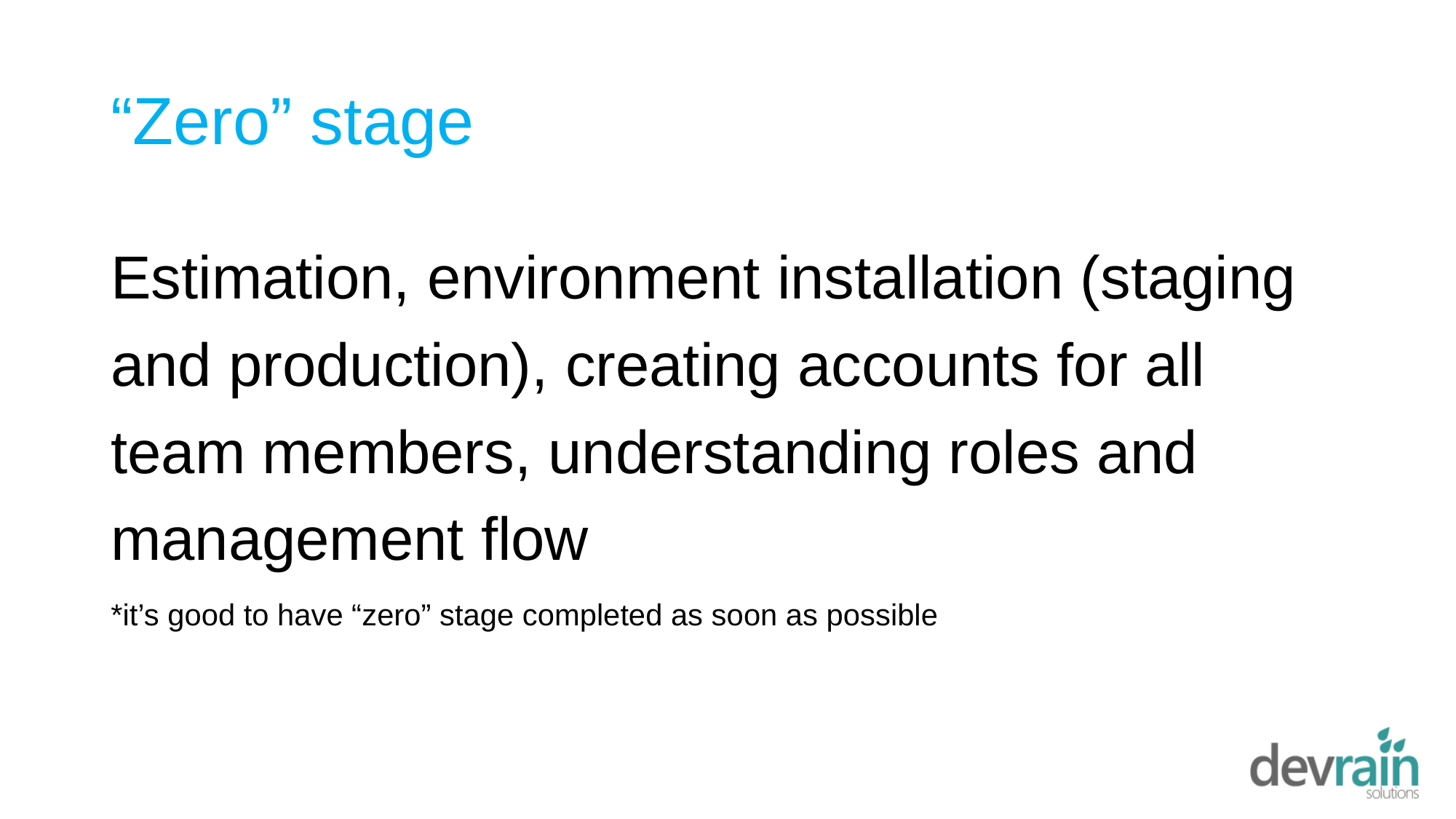

# “Zero” stage
Estimation, environment installation (staging and production), creating accounts for all team members, understanding roles and management flow
*it’s good to have “zero” stage completed as soon as possible